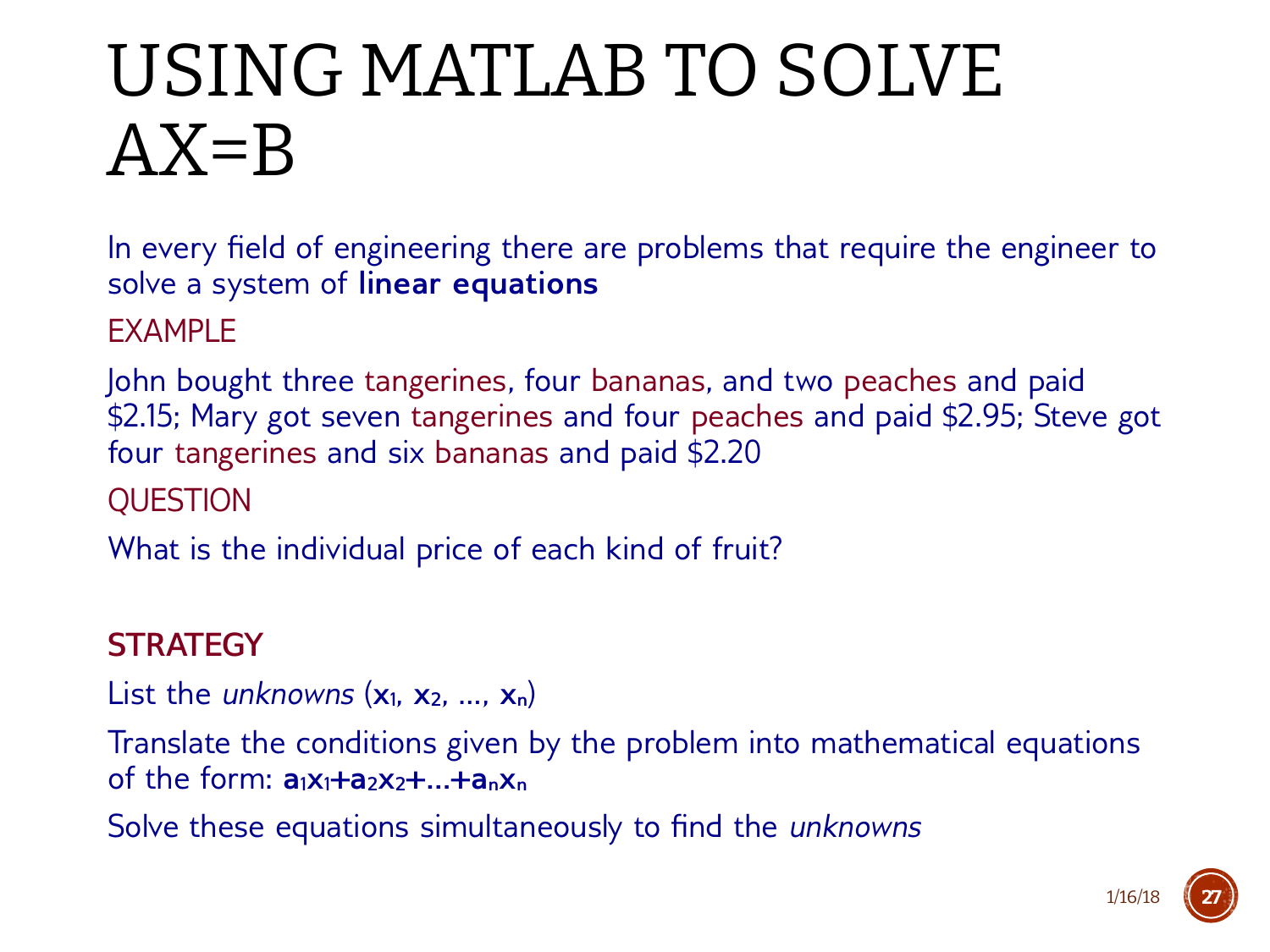

# Using matlab to solve ax=b
In every field of engineering there are problems that require the engineer to solve a system of linear equations
EXAMPLE
John bought three tangerines, four bananas, and two peaches and paid $2.15; Mary got seven tangerines and four peaches and paid $2.95; Steve got four tangerines and six bananas and paid $2.20
QUESTION
What is the individual price of each kind of fruit?

STRATEGY
List the unknowns (x1, x2, …, xn)
Translate the conditions given by the problem into mathematical equations of the form: a1x1+a2x2+…+anxn
Solve these equations simultaneously to find the unknowns

1/16/18
27